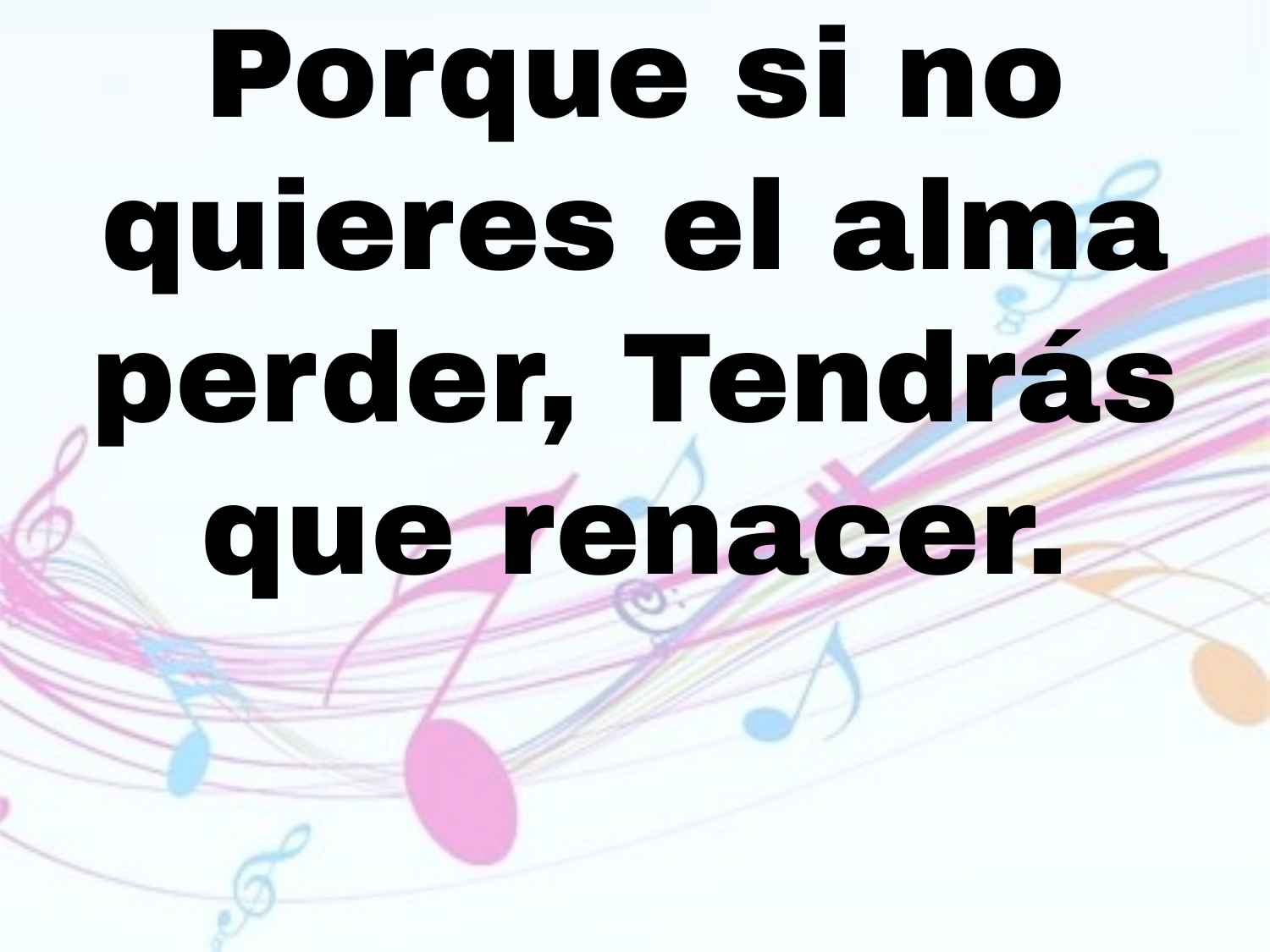

Porque si no quieres el alma perder, Tendrás que renacer.